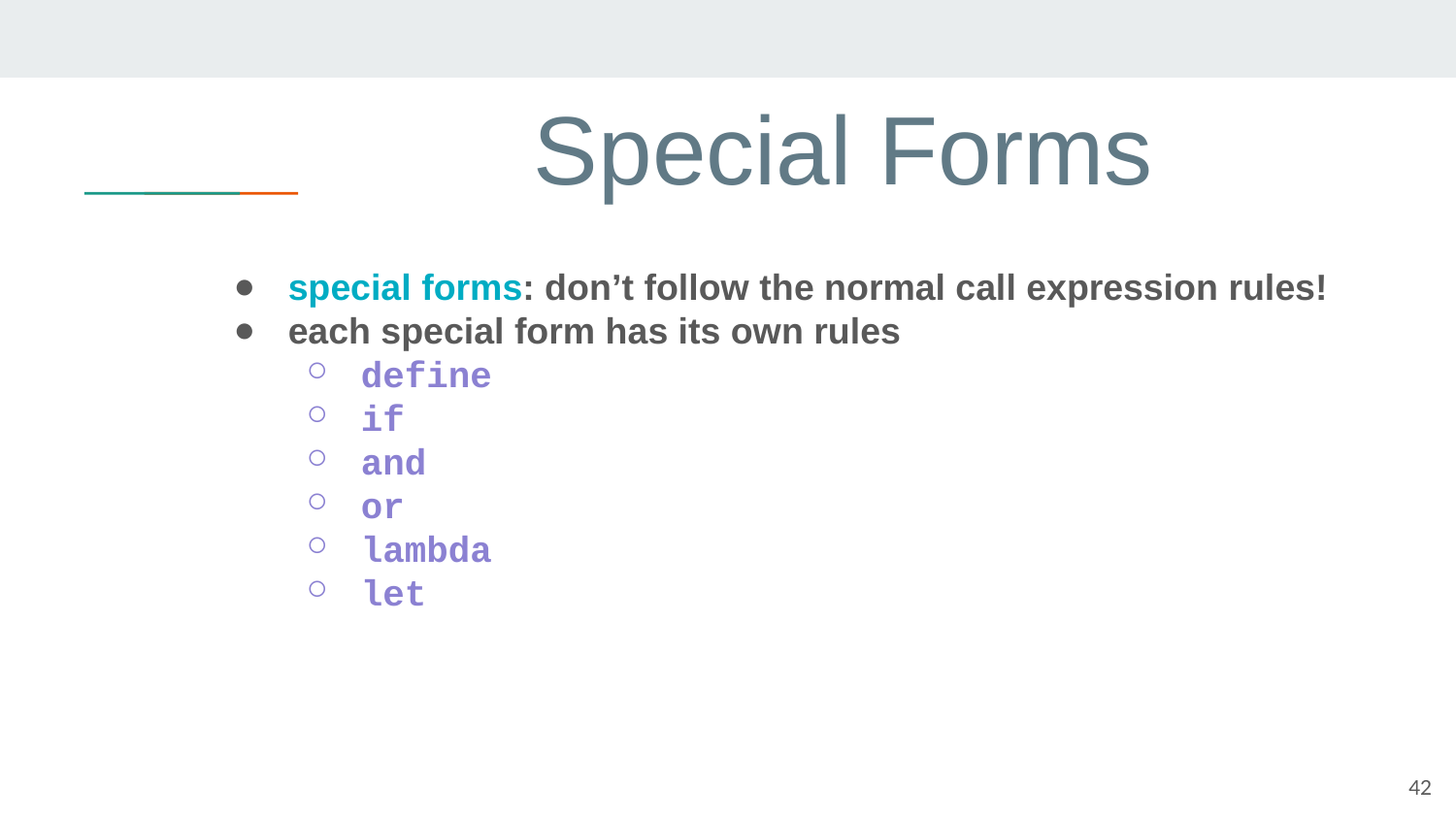

# Special Forms

special forms: don’t follow the normal call expression rules!
each special form has its own rules
define
if
and
or
lambda
let

42